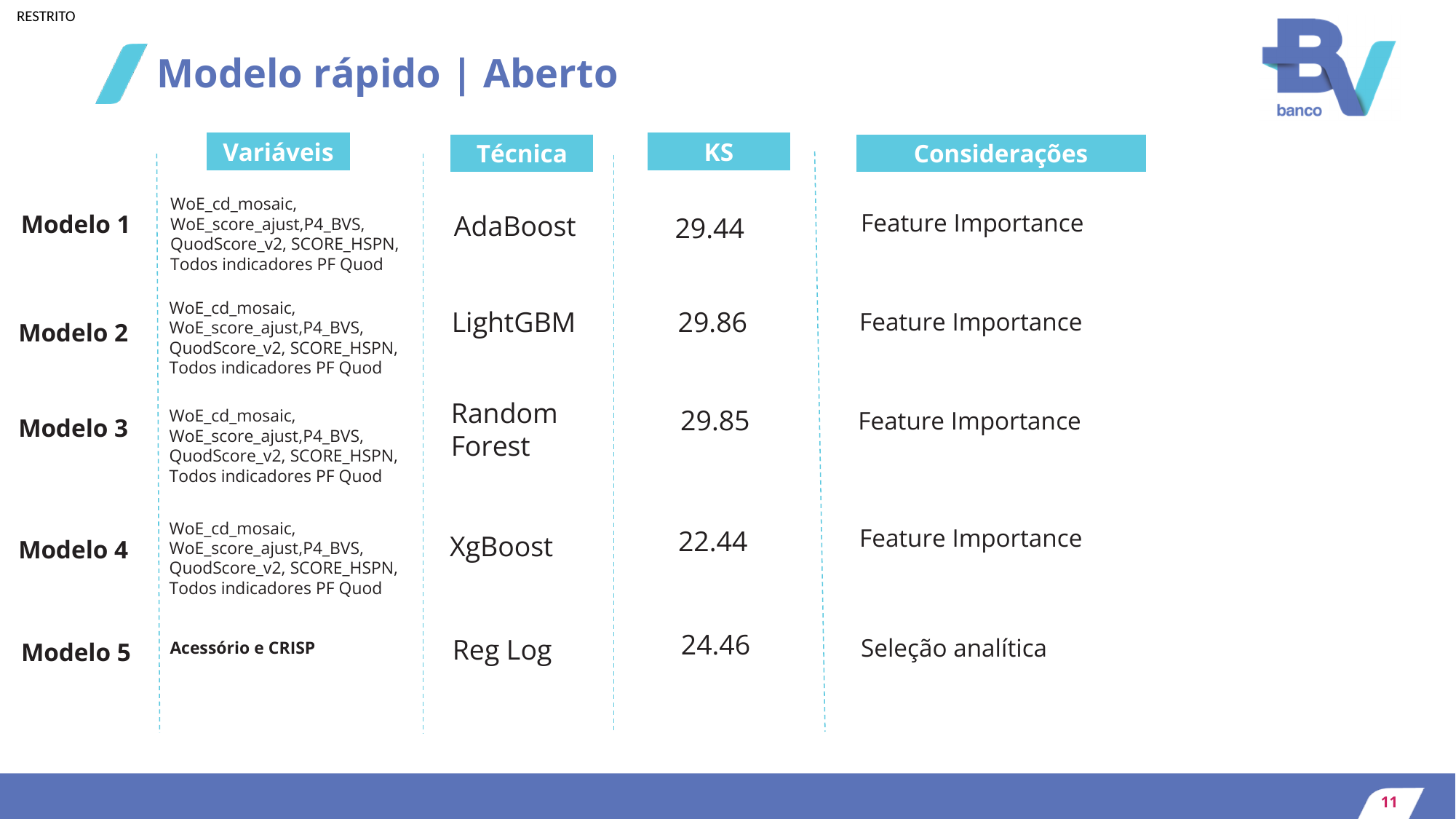

# Modelo rápido | Aberto
Variáveis
KS
Considerações
Técnica
WoE_cd_mosaic, WoE_score_ajust,P4_BVS, QuodScore_v2, SCORE_HSPN, Todos indicadores PF Quod
Feature Importance
Modelo 1
AdaBoost
29.44
WoE_cd_mosaic, WoE_score_ajust,P4_BVS, QuodScore_v2, SCORE_HSPN, Todos indicadores PF Quod
LightGBM
29.86
Feature Importance
Modelo 2
Random Forest
29.85
WoE_cd_mosaic, WoE_score_ajust,P4_BVS, QuodScore_v2, SCORE_HSPN, Todos indicadores PF Quod
Feature Importance
Modelo 3
WoE_cd_mosaic, WoE_score_ajust,P4_BVS, QuodScore_v2, SCORE_HSPN, Todos indicadores PF Quod
Feature Importance
22.44
XgBoost
Modelo 4
24.46
Reg Log
Seleção analítica
Modelo 5
Acessório e CRISP
11